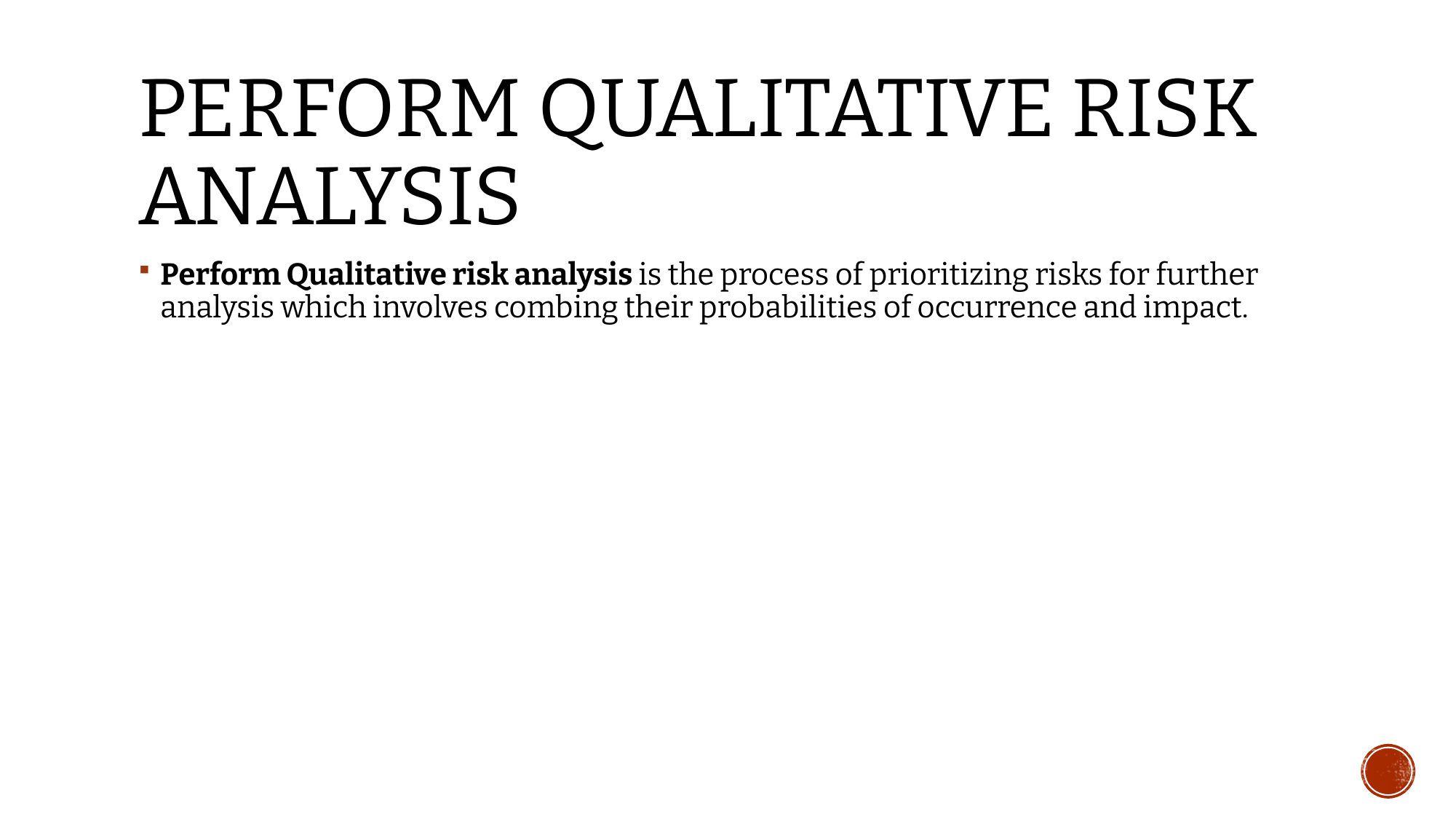

# Perform Qualitative risk analysis
Perform Qualitative risk analysis is the process of prioritizing risks for further analysis which involves combing their probabilities of occurrence and impact.